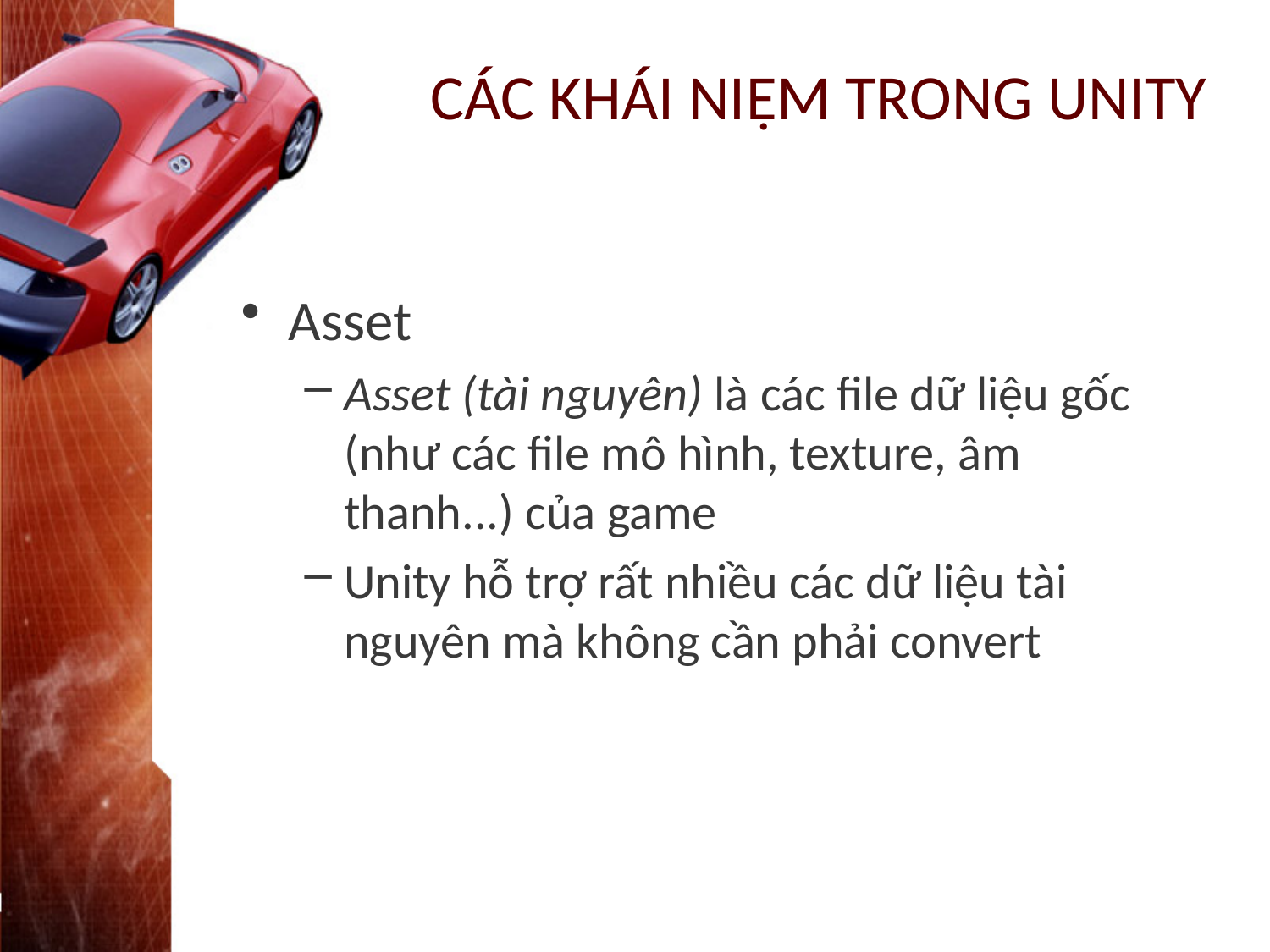

# CÁC KHÁI NIỆM TRONG UNITY
Asset
Asset (tài nguyên) là các file dữ liệu gốc (như các file mô hình, texture, âm thanh...) của game
Unity hỗ trợ rất nhiều các dữ liệu tài nguyên mà không cần phải convert